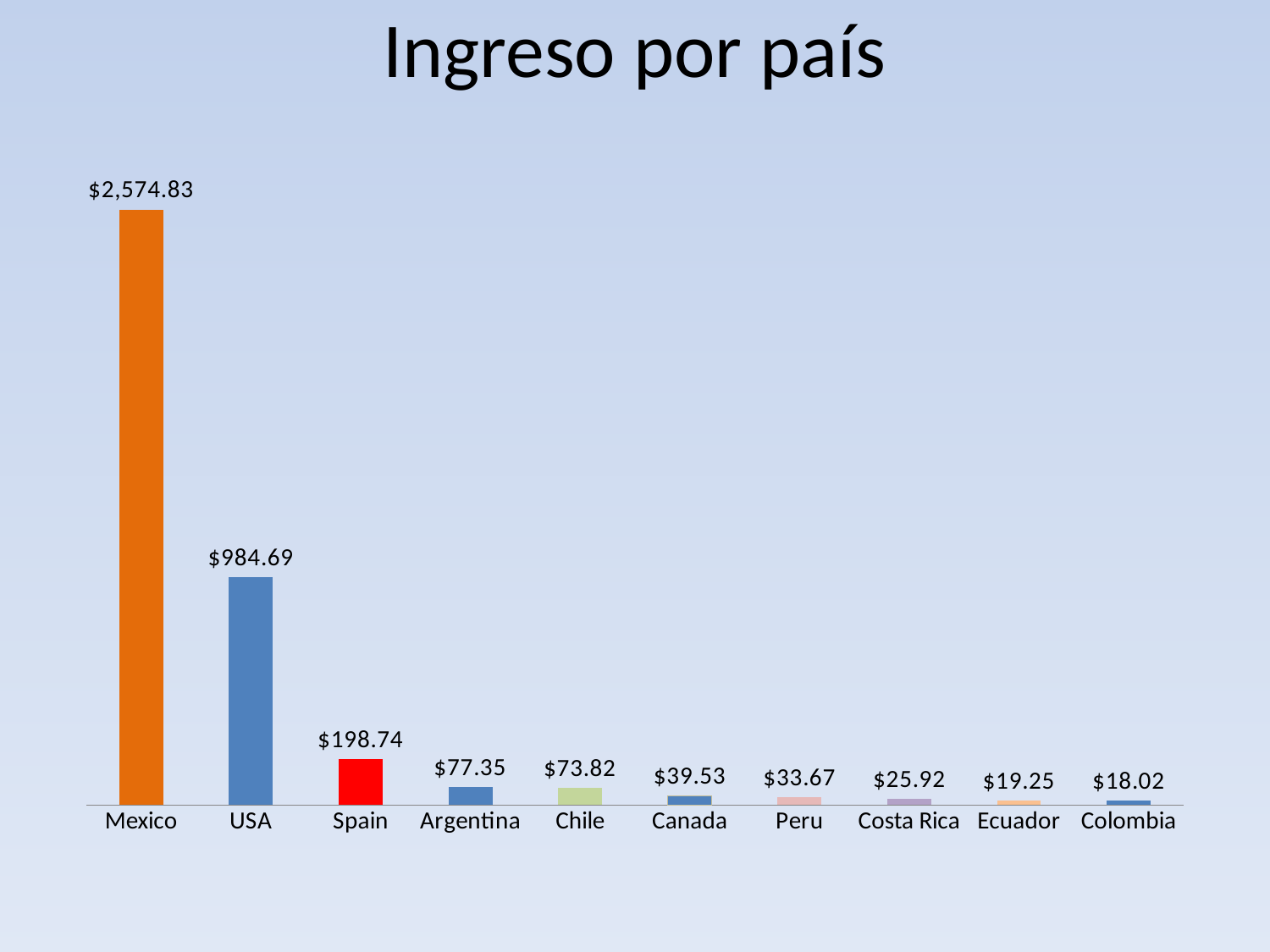

# Ingreso por país

### Chart

| Category |  |
|---|---|
| Mexico | 2574.830011407642 |
| USA | 984.686430432321 |
| Spain | 198.73782313770894 |
| Argentina | 77.35494344384443 |
| Chile | 73.82259292534975 |
| Canada | 39.53271166199354 |
| Peru | 33.66865021715557 |
| Costa Rica | 25.921289401447282 |
| Ecuador | 19.24934239848995 |
| Colombia | 18.01692912589517 |